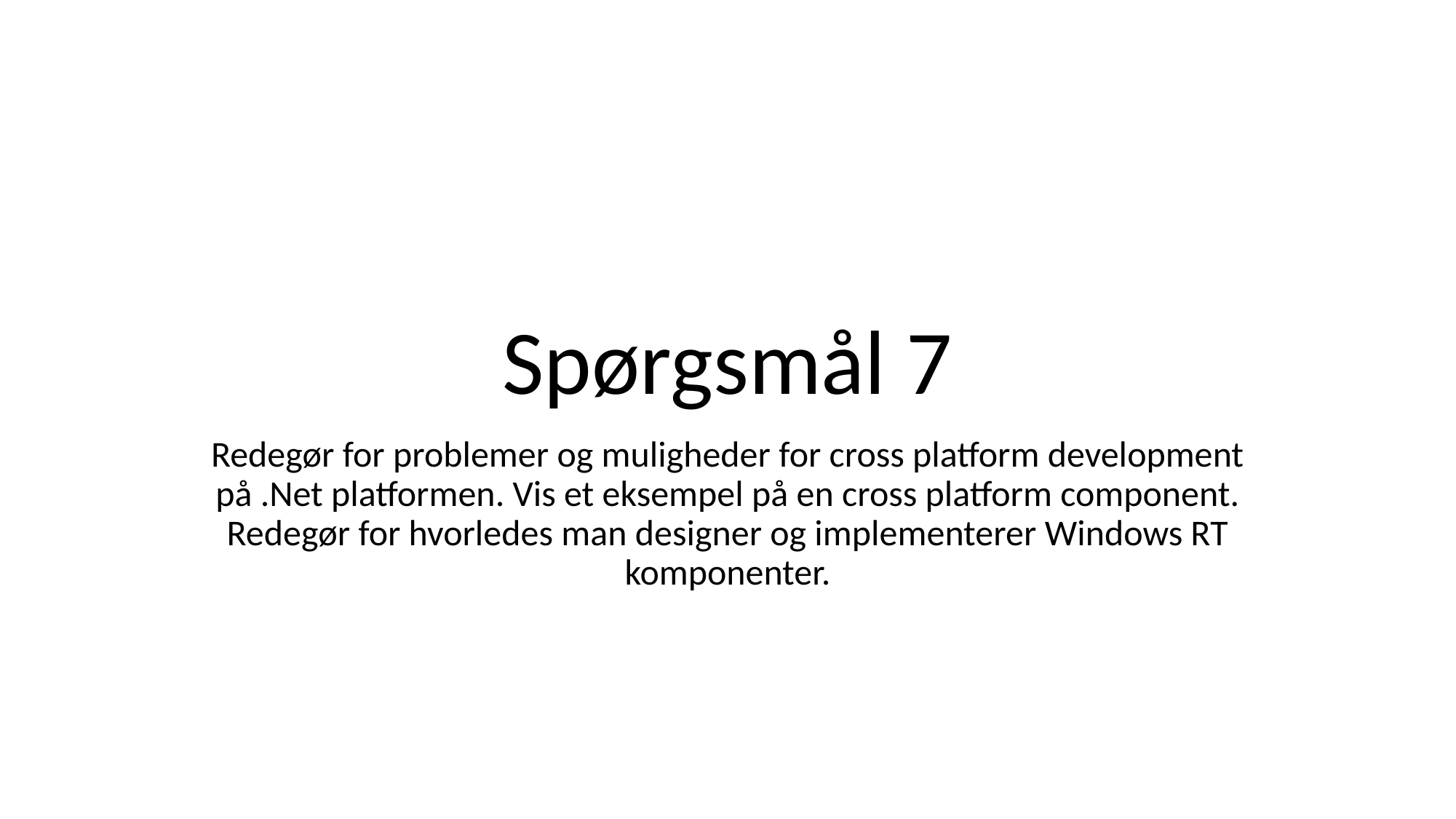

# Spørgsmål 7
Redegør for problemer og muligheder for cross platform development på .Net platformen. Vis et eksempel på en cross platform component. Redegør for hvorledes man designer og implementerer Windows RT komponenter.